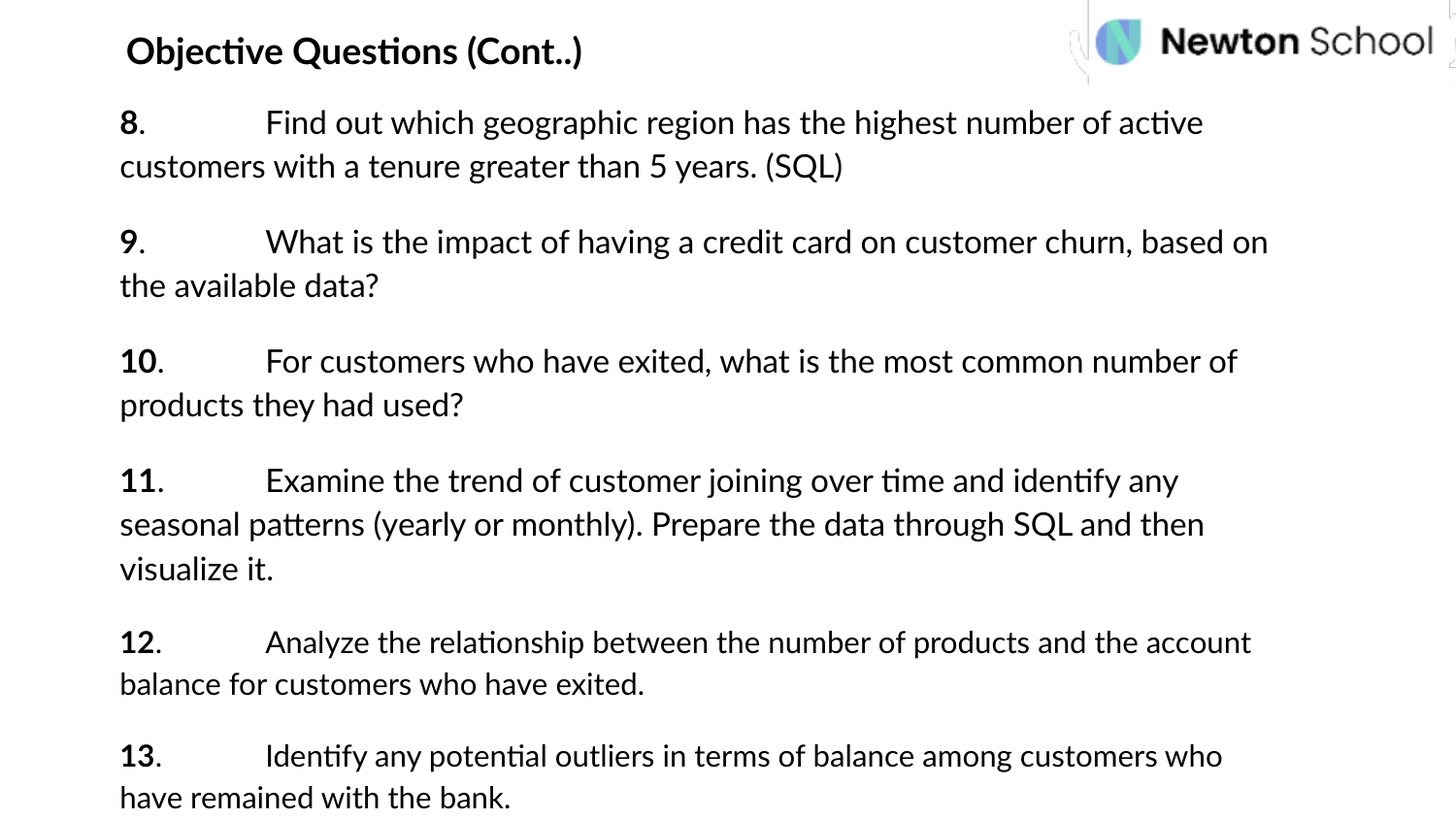

Objective Questions (Cont..)
8.	Find out which geographic region has the highest number of active customers with a tenure greater than 5 years. (SQL)
9.	What is the impact of having a credit card on customer churn, based on the available data?
10.	For customers who have exited, what is the most common number of products they had used?
11.	Examine the trend of customer joining over time and identify any seasonal patterns (yearly or monthly). Prepare the data through SQL and then visualize it.
12.	Analyze the relationship between the number of products and the account balance for customers who have exited.
13.	Identify any potential outliers in terms of balance among customers who have remained with the bank.